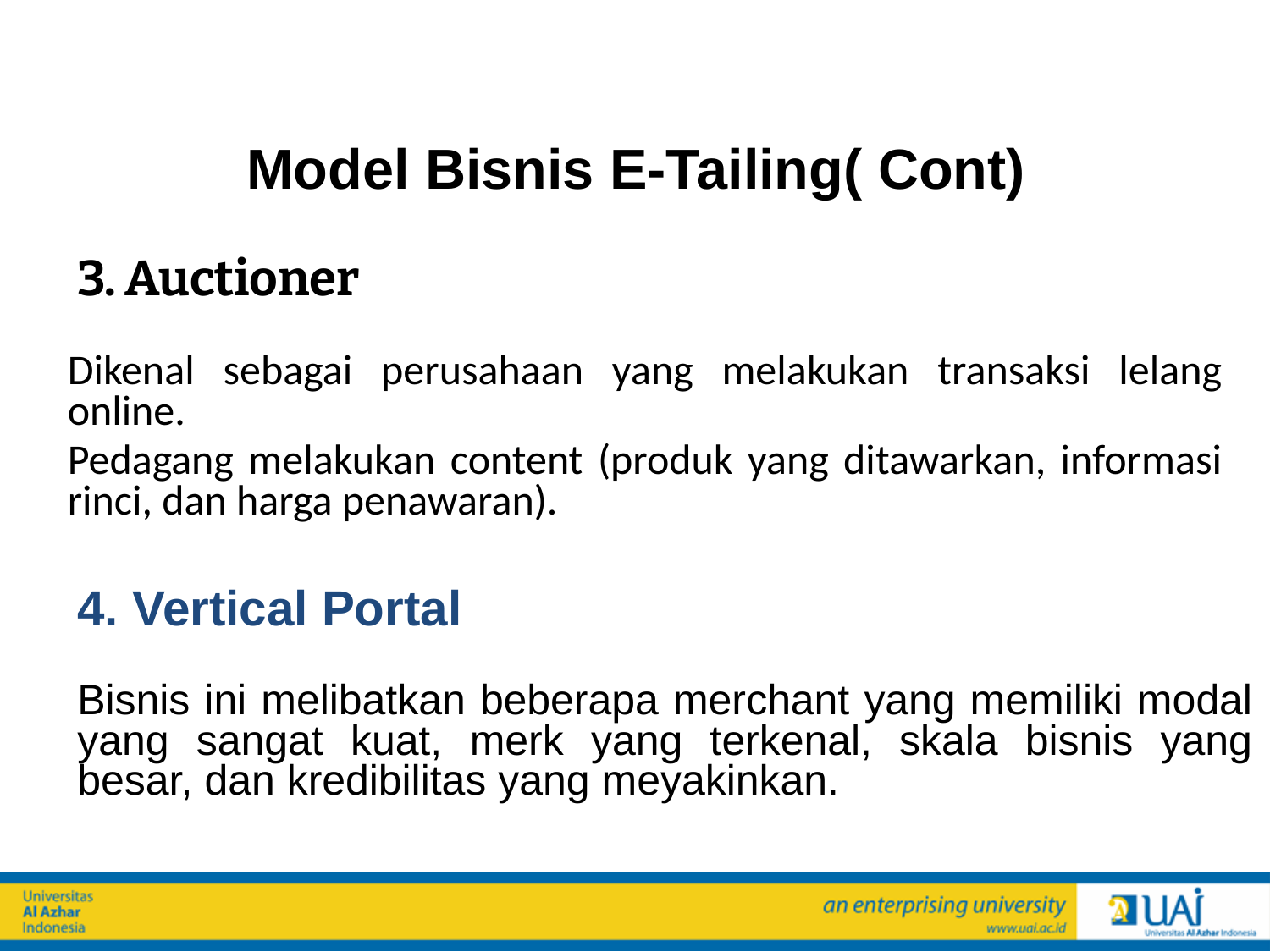

Model Bisnis E-Tailing( Cont)
# 3. Auctioner
Dikenal sebagai perusahaan yang melakukan transaksi lelang online.
Pedagang melakukan content (produk yang ditawarkan, informasi rinci, dan harga penawaran).
4. Vertical Portal
Bisnis ini melibatkan beberapa merchant yang memiliki modal yang sangat kuat, merk yang terkenal, skala bisnis yang besar, dan kredibilitas yang meyakinkan.